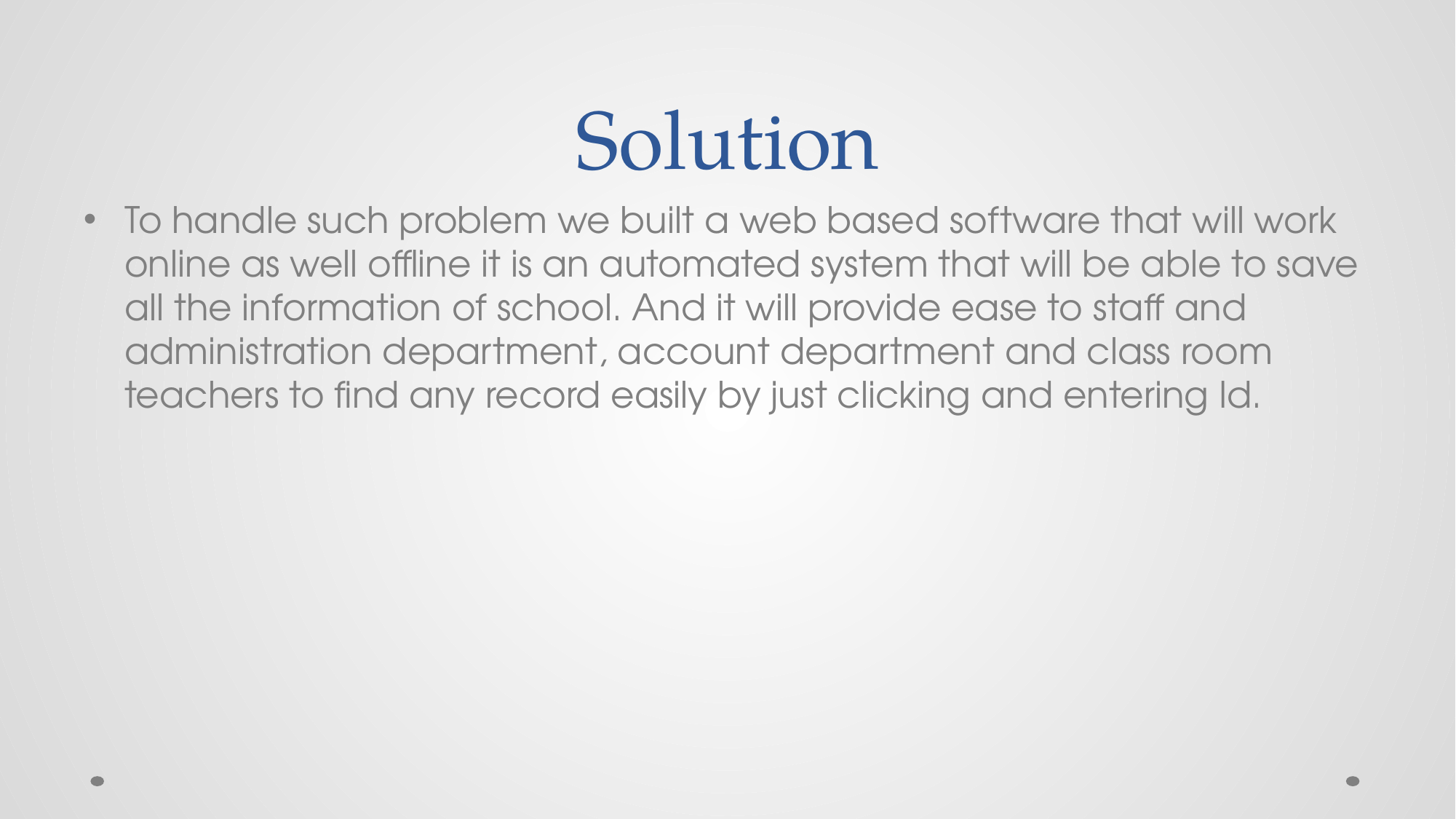

# Solution
To handle such problem we built a web based software that will work online as well offline it is an automated system that will be able to save all the information of school. And it will provide ease to staff and administration department, account department and class room teachers to find any record easily by just clicking and entering Id.

6